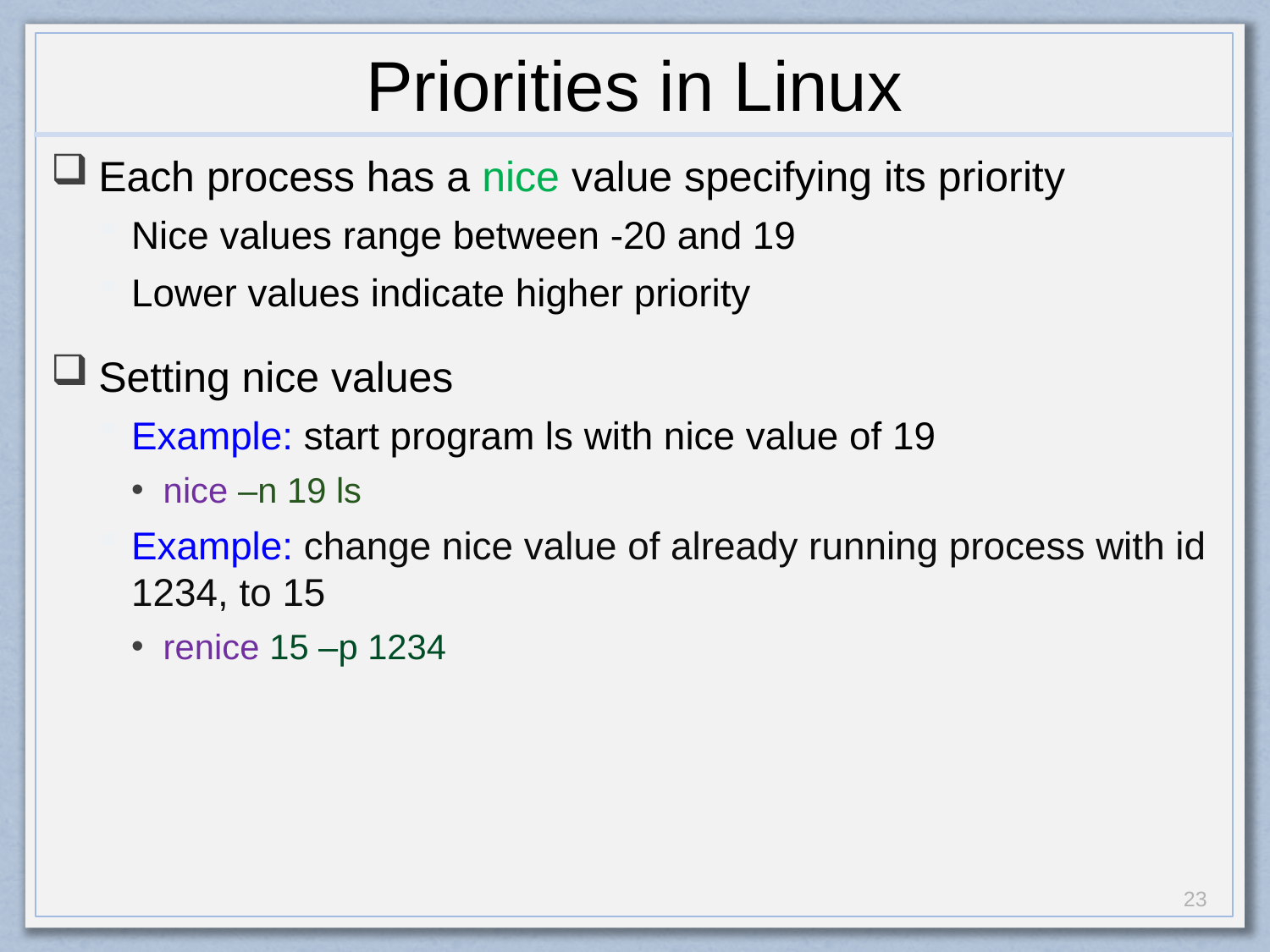

# Priorities in Linux
Each process has a nice value specifying its priority
Nice values range between -20 and 19
Lower values indicate higher priority
Setting nice values
Example: start program ls with nice value of 19
nice –n 19 ls
Example: change nice value of already running process with id 1234, to 15
renice 15 –p 1234

23